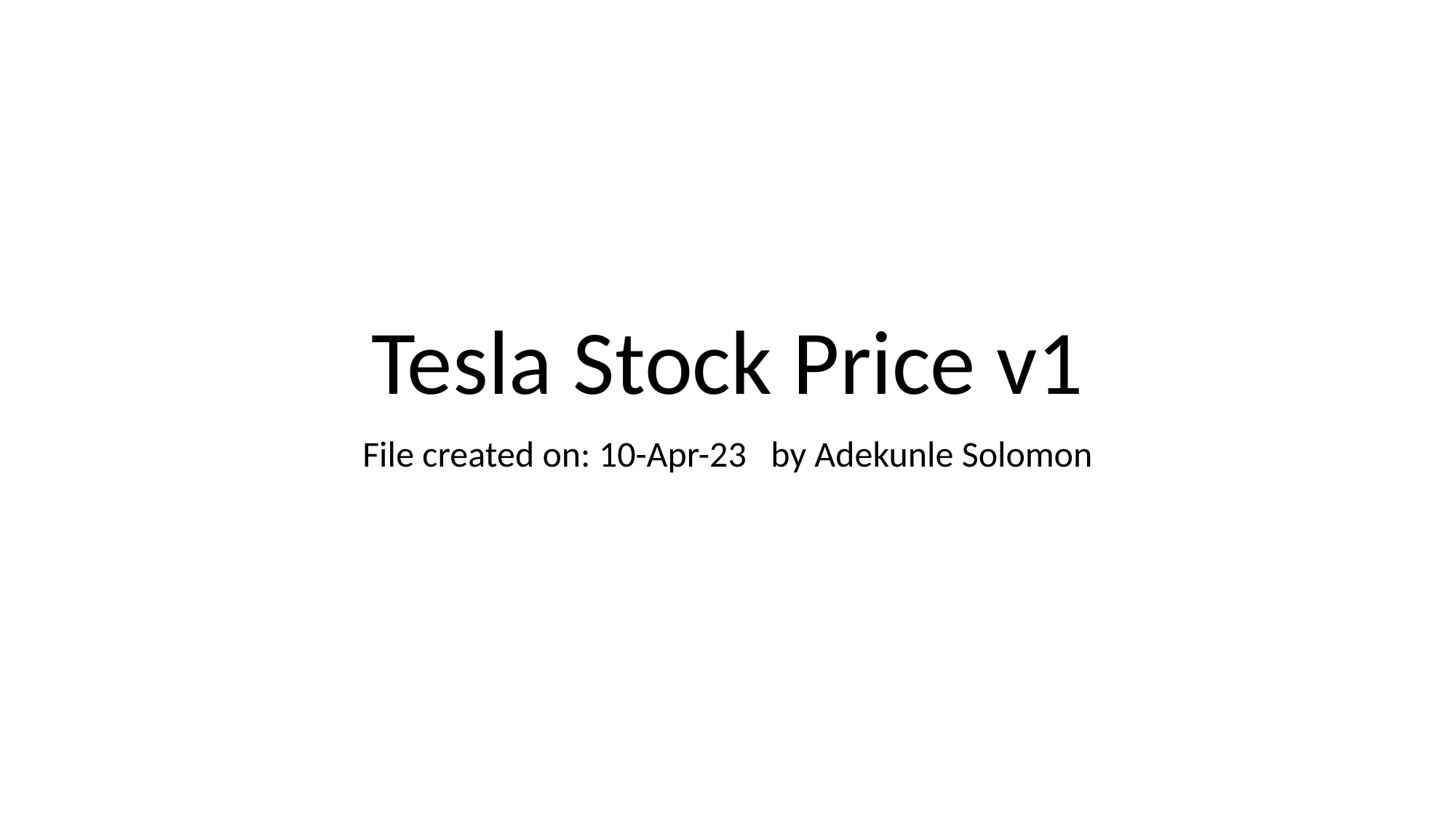

# Tesla Stock Price v1
File created on: 10-Apr-23   by Adekunle Solomon